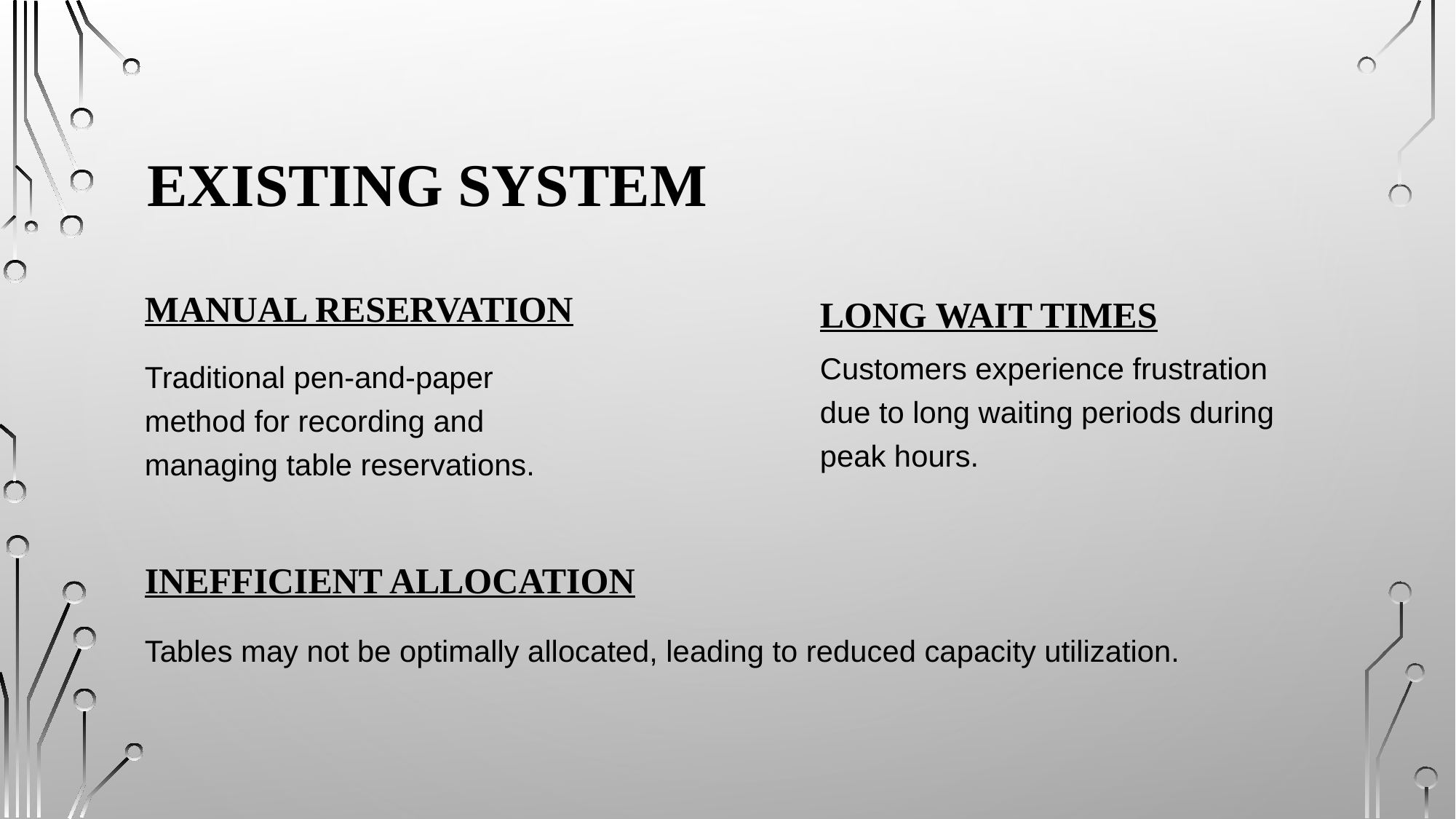

# Existing System
Manual Reservation
Long Wait Times
Customers experience frustration due to long waiting periods during peak hours.

Traditional pen-and-paper method for recording and managing table reservations.

Inefficient Allocation
Tables may not be optimally allocated, leading to reduced capacity utilization.